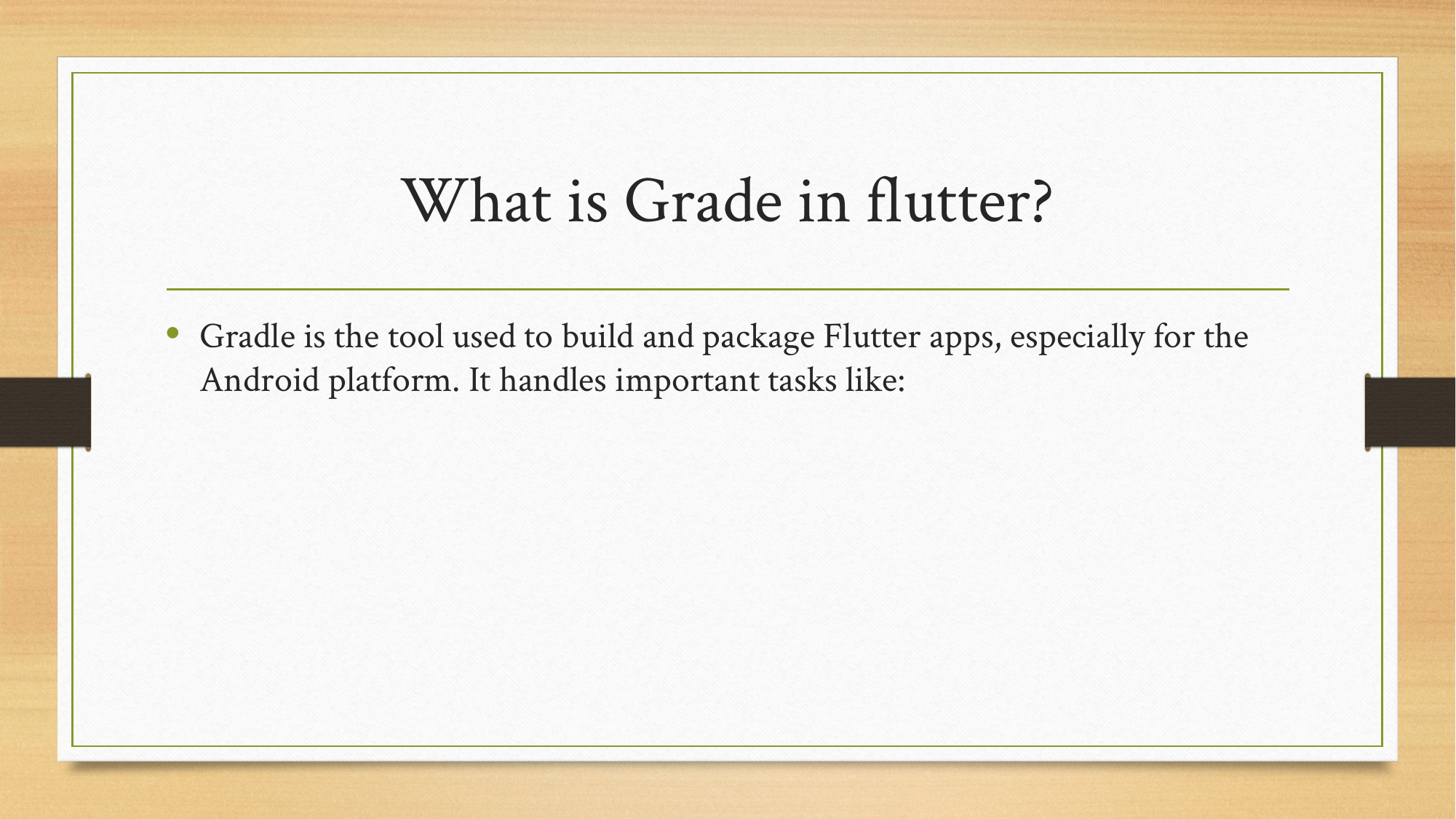

# What is Grade in flutter?
Gradle is the tool used to build and package Flutter apps, especially for the Android platform. It handles important tasks like: